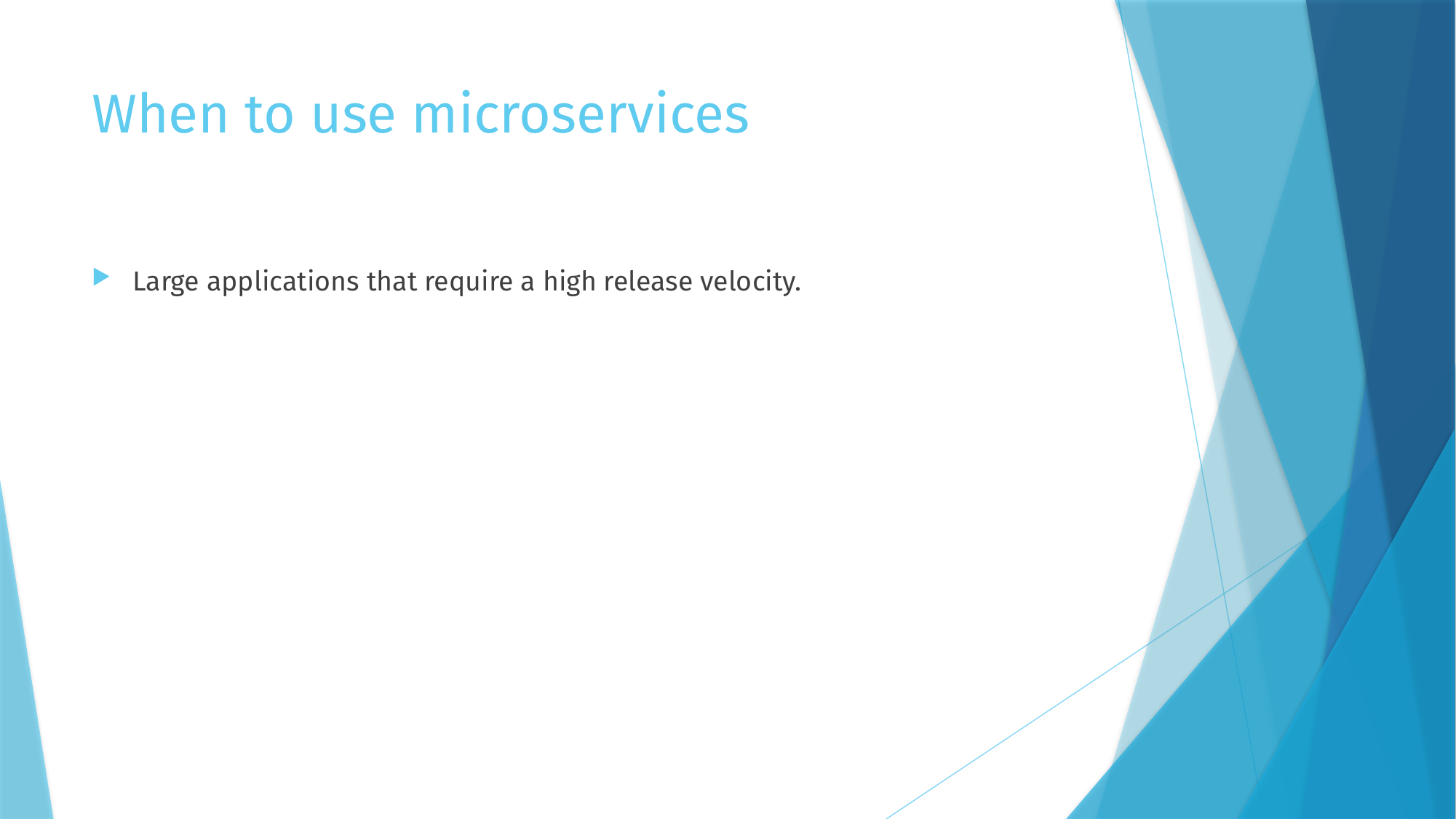

# When to use microservices
Large applications that require a high release velocity.